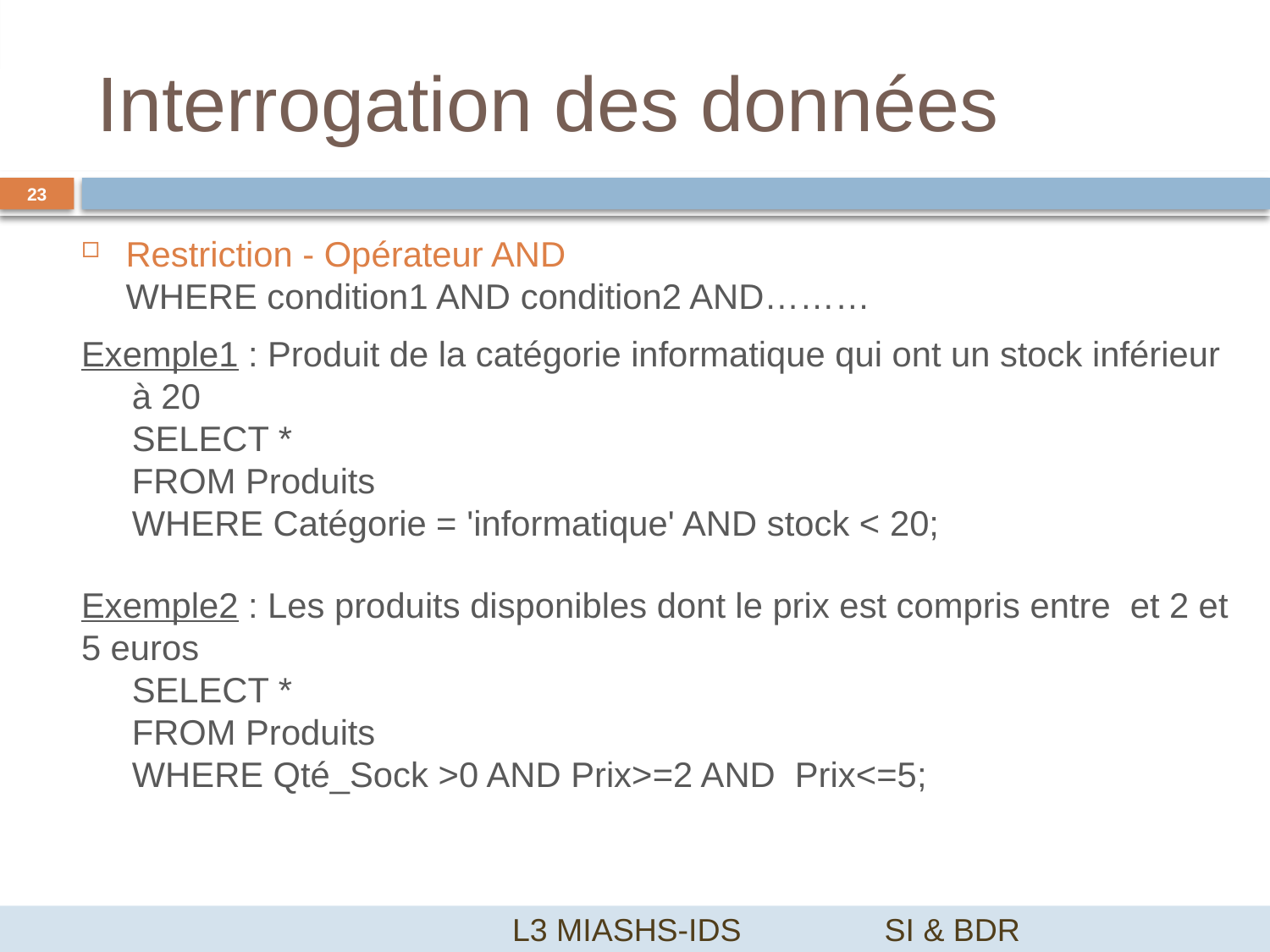

# Interrogation des données
23
Restriction - Opérateur AND
WHERE condition1 AND condition2 AND………

Exemple1 : Produit de la catégorie informatique qui ont un stock inférieur à 20
SELECT *
FROM Produits
WHERE Catégorie = 'informatique' AND stock < 20;

Exemple2 : Les produits disponibles dont le prix est compris entre  et 2 et 5 euros
SELECT *
FROM Produits
WHERE Qté_Sock >0 AND Prix>=2 AND  Prix<=5;

		 L3 MIASHS-IDS		SI & BDR